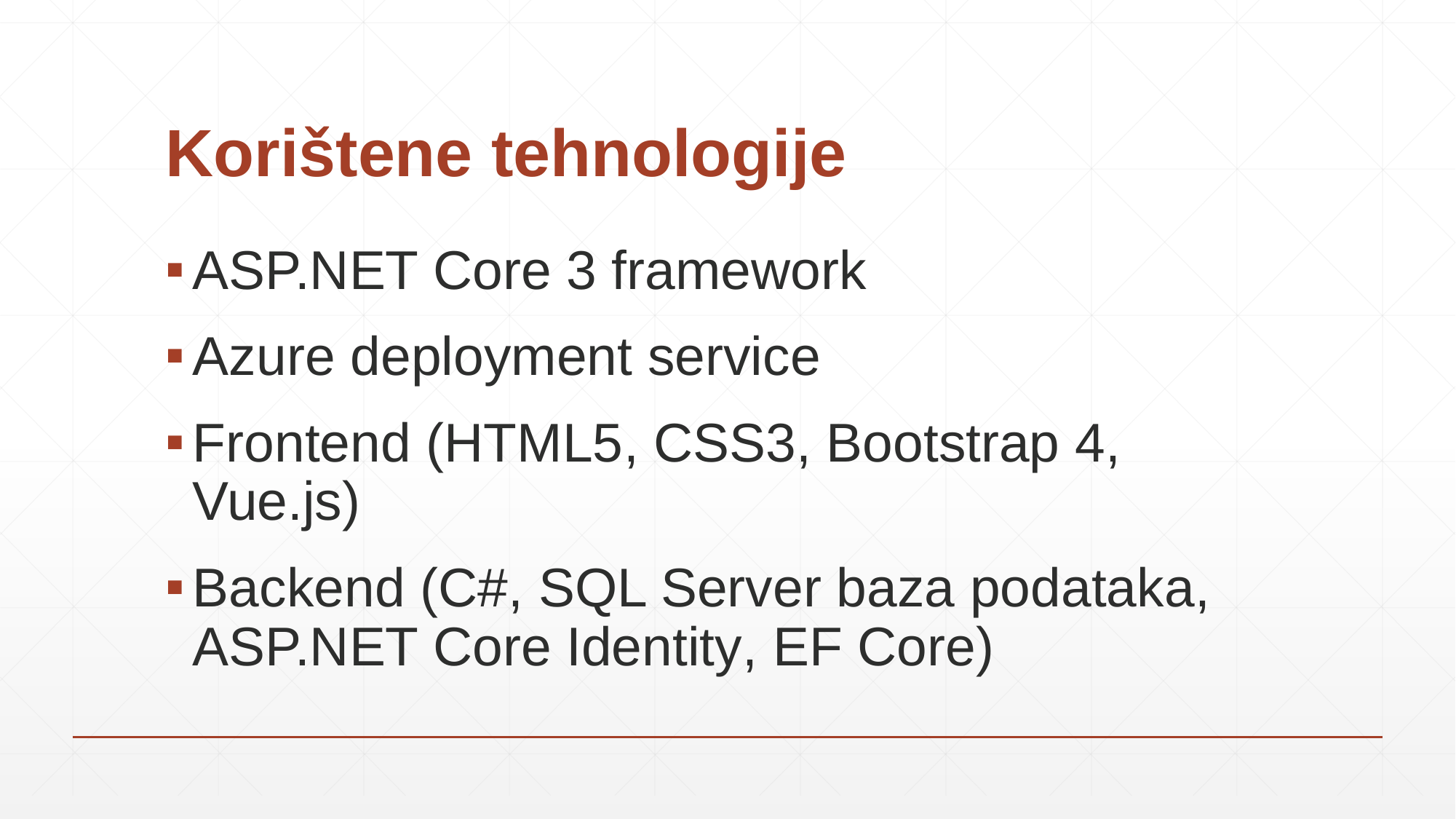

# Korištene tehnologije
ASP.NET Core 3 framework
Azure deployment service
Frontend (HTML5, CSS3, Bootstrap 4, Vue.js)
Backend (C#, SQL Server baza podataka, ASP.NET Core Identity, EF Core)